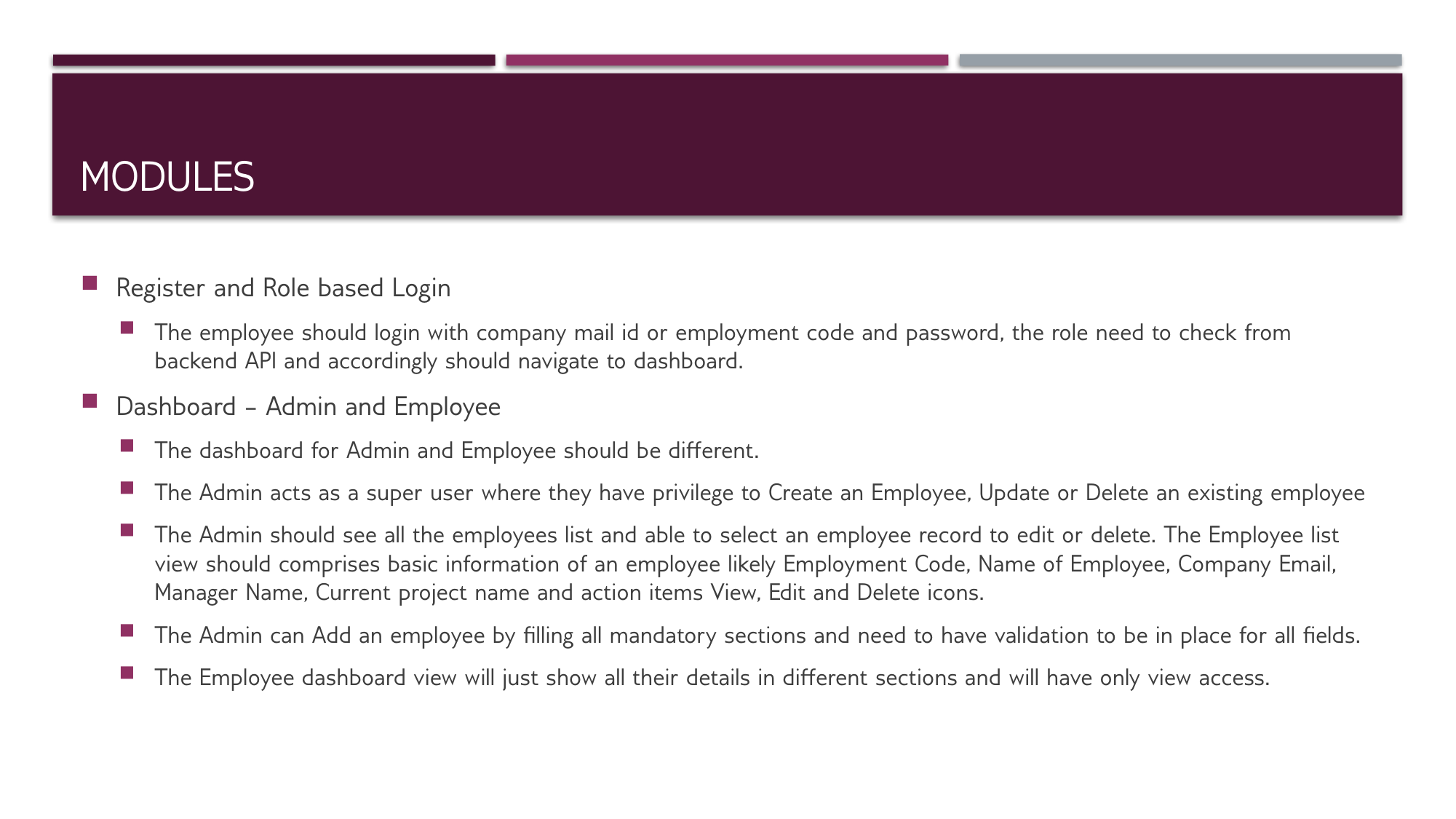

# Modules
Register and Role based Login
The employee should login with company mail id or employment code and password, the role need to check from backend API and accordingly should navigate to dashboard.
Dashboard – Admin and Employee
The dashboard for Admin and Employee should be different.
The Admin acts as a super user where they have privilege to Create an Employee, Update or Delete an existing employee
The Admin should see all the employees list and able to select an employee record to edit or delete. The Employee list view should comprises basic information of an employee likely Employment Code, Name of Employee, Company Email, Manager Name, Current project name and action items View, Edit and Delete icons.
The Admin can Add an employee by filling all mandatory sections and need to have validation to be in place for all fields.
The Employee dashboard view will just show all their details in different sections and will have only view access.